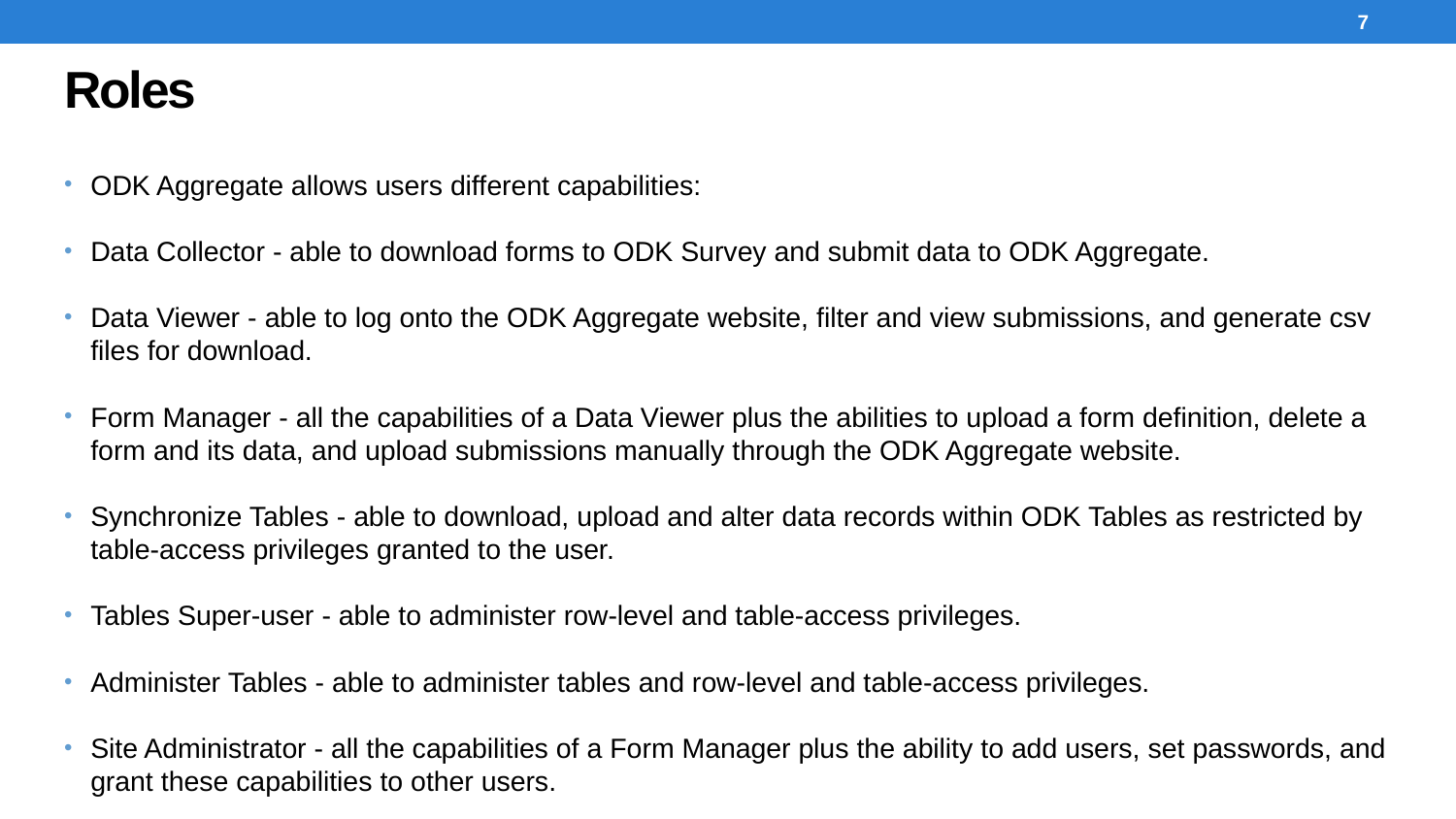

7
# Roles
ODK Aggregate allows users different capabilities:

Data Collector - able to download forms to ODK Survey and submit data to ODK Aggregate.

Data Viewer - able to log onto the ODK Aggregate website, filter and view submissions, and generate csv files for download.

Form Manager - all the capabilities of a Data Viewer plus the abilities to upload a form definition, delete a form and its data, and upload submissions manually through the ODK Aggregate website.

Synchronize Tables - able to download, upload and alter data records within ODK Tables as restricted by table-access privileges granted to the user.

Tables Super-user - able to administer row-level and table-access privileges.

Administer Tables - able to administer tables and row-level and table-access privileges.

Site Administrator - all the capabilities of a Form Manager plus the ability to add users, set passwords, and grant these capabilities to other users.